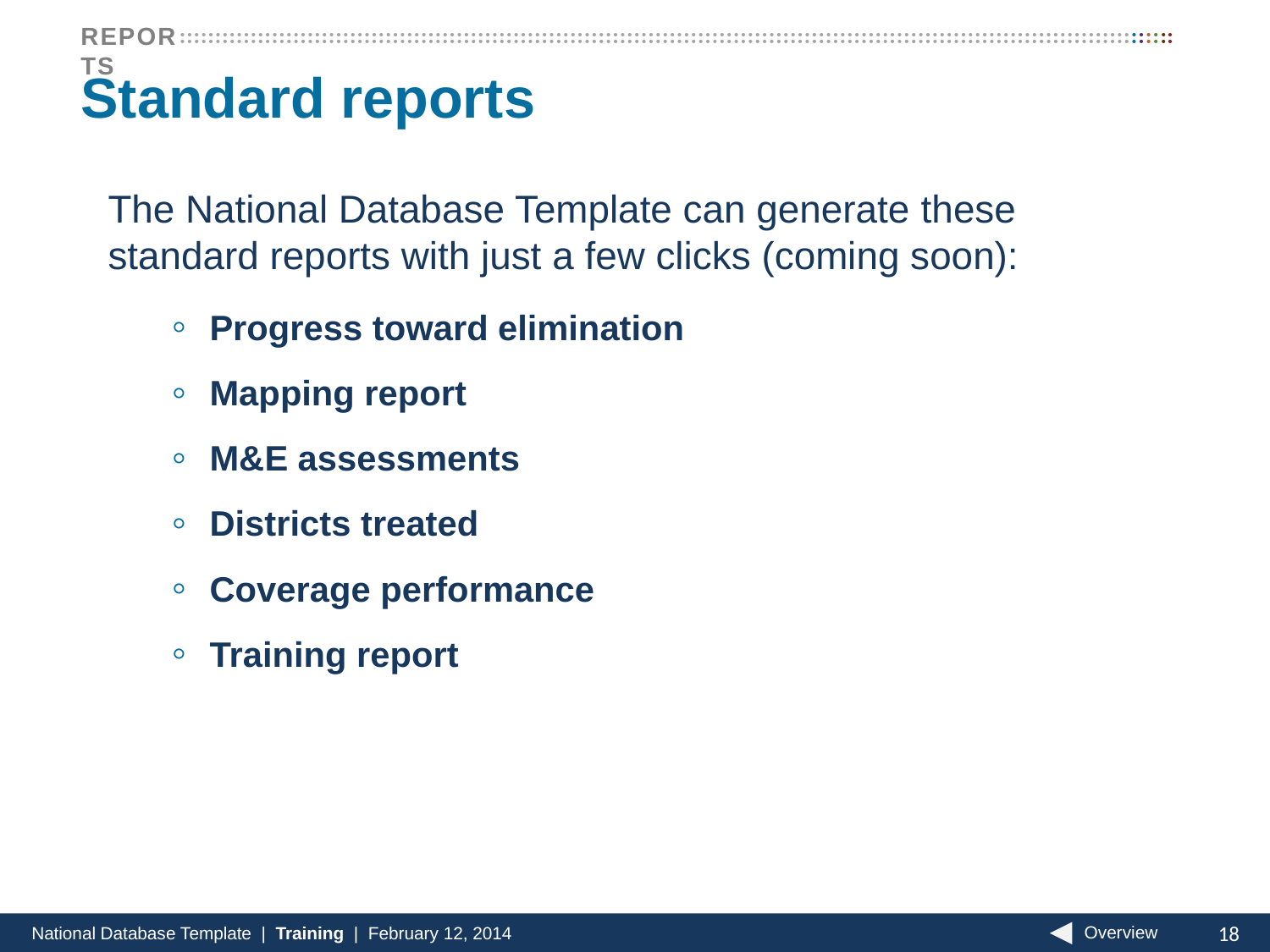

reports
# Standard reports
The National Database Template can generate these standard reports with just a few clicks (coming soon):
Progress toward elimination
Mapping report
M&E assessments
Districts treated
Coverage performance
Training report